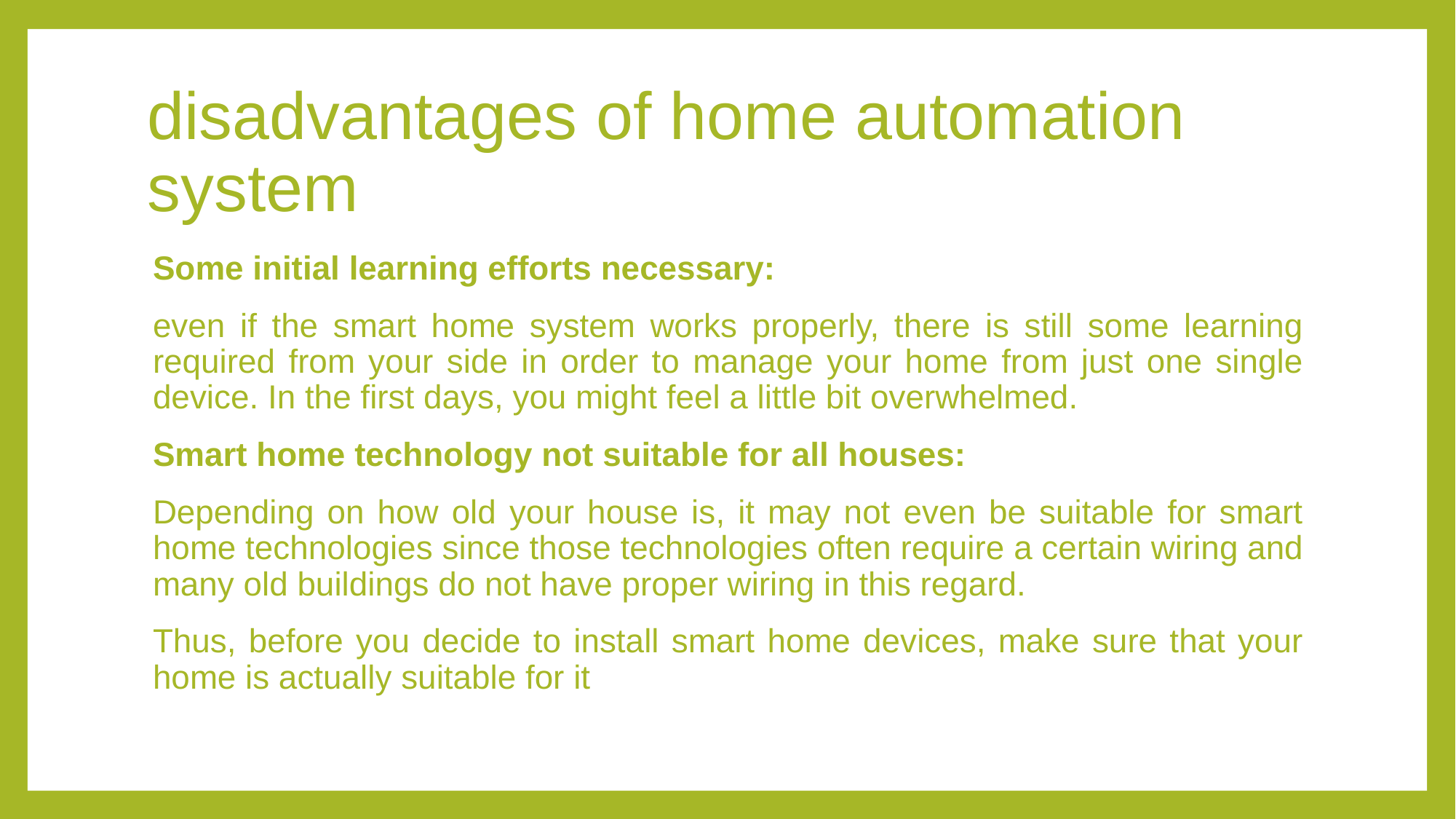

# disadvantages of home automation system
Some initial learning efforts necessary:
even if the smart home system works properly, there is still some learning required from your side in order to manage your home from just one single device. In the first days, you might feel a little bit overwhelmed.
Smart home technology not suitable for all houses:
Depending on how old your house is, it may not even be suitable for smart home technologies since those technologies often require a certain wiring and many old buildings do not have proper wiring in this regard.
Thus, before you decide to install smart home devices, make sure that your home is actually suitable for it